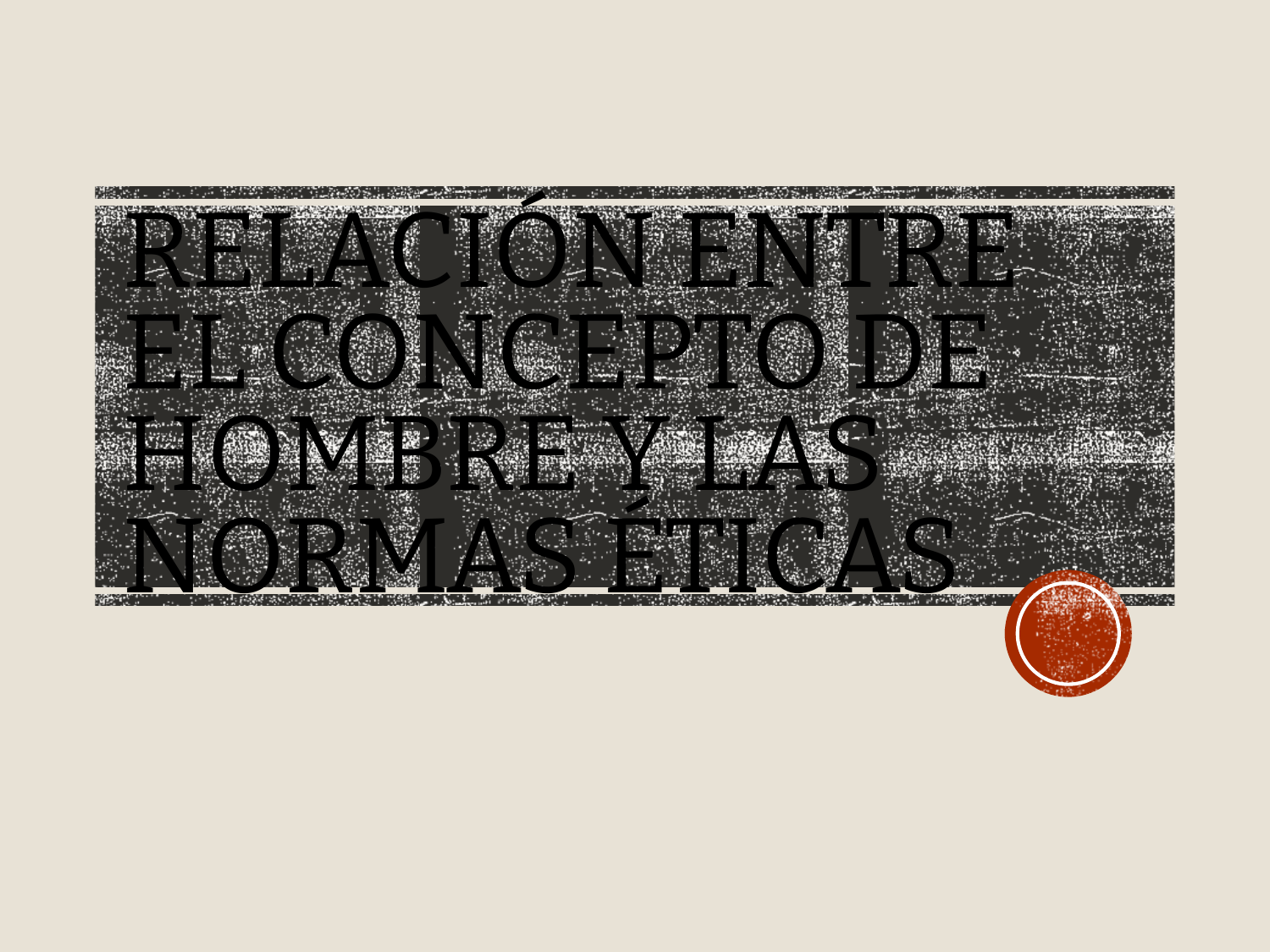

# RELACIÓN ENTRE EL CONCEPTO DE HOMBRE Y LAS NORMAS ÉTICAS